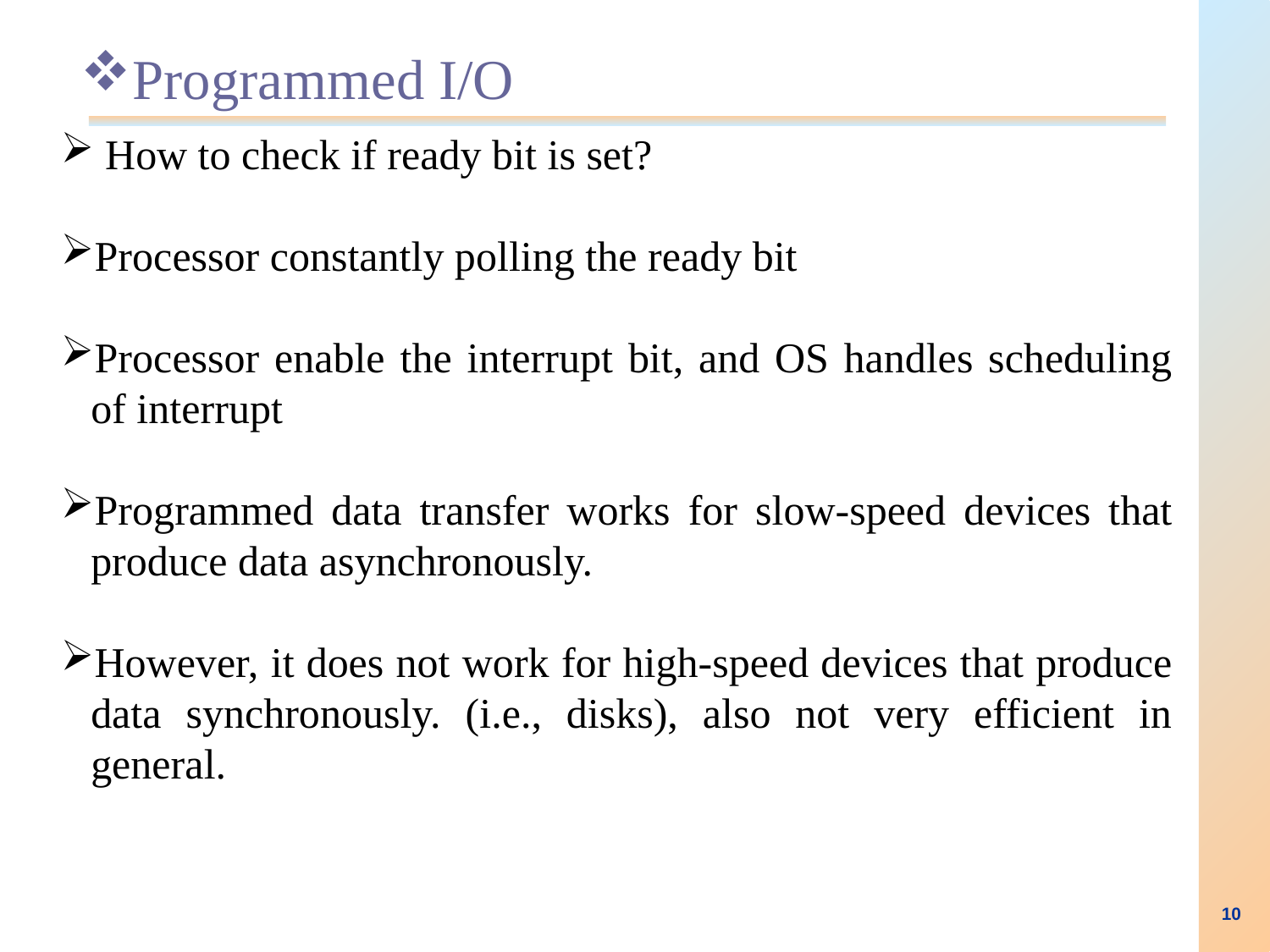

# Programmed I/O
 How to check if ready bit is set?

Processor constantly polling the ready bit

Processor enable the interrupt bit, and OS handles scheduling of interrupt

Programmed data transfer works for slow-speed devices that produce data asynchronously.

However, it does not work for high-speed devices that produce data synchronously. (i.e., disks), also not very efficient in general.